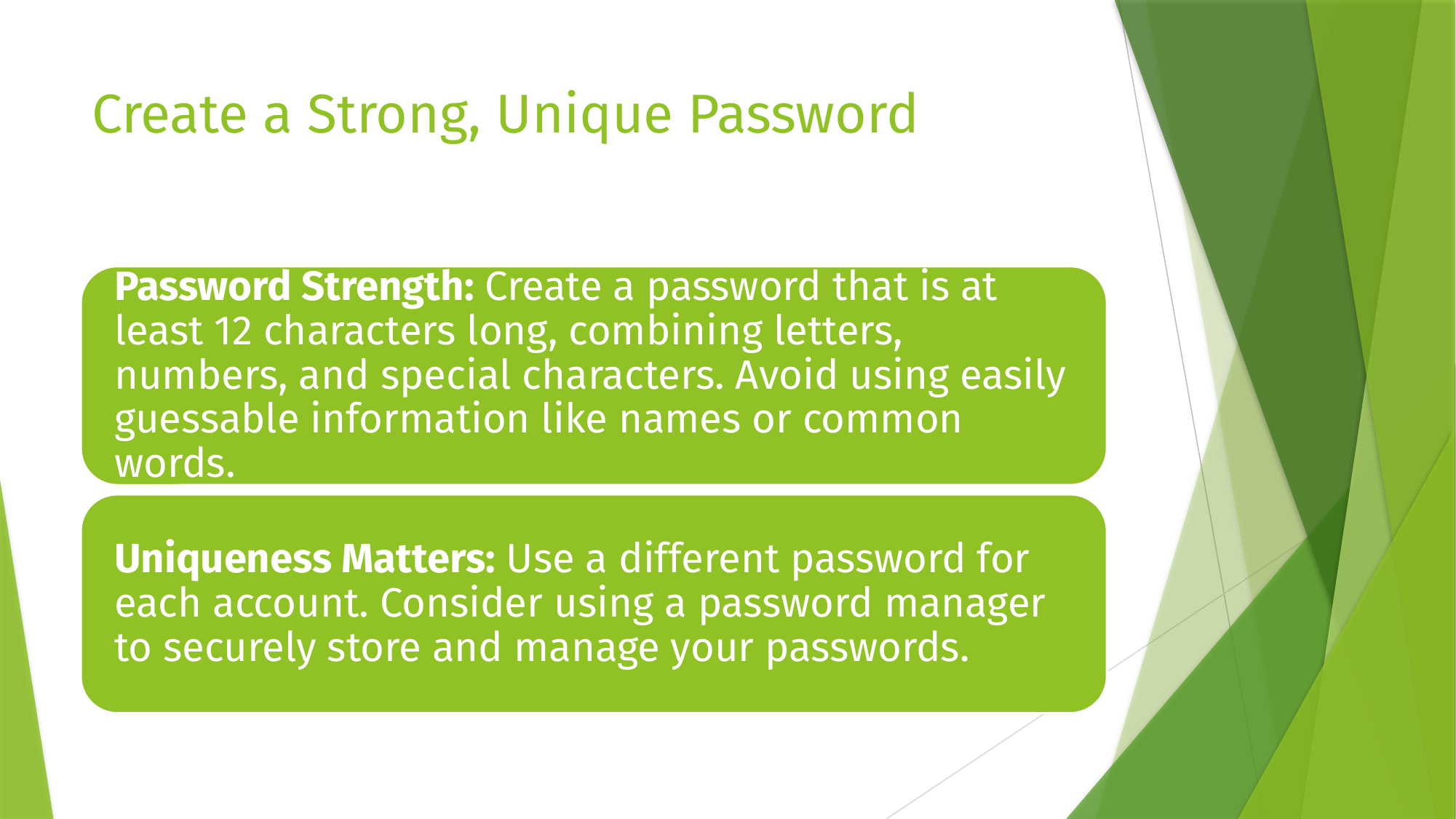

# Create a Strong, Unique Password
Password Strength: Create a password that is at least 12 characters long, combining letters, numbers, and special characters. Avoid using easily guessable information like names or common words.
Uniqueness Matters: Use a different password for each account. Consider using a password manager to securely store and manage your passwords.